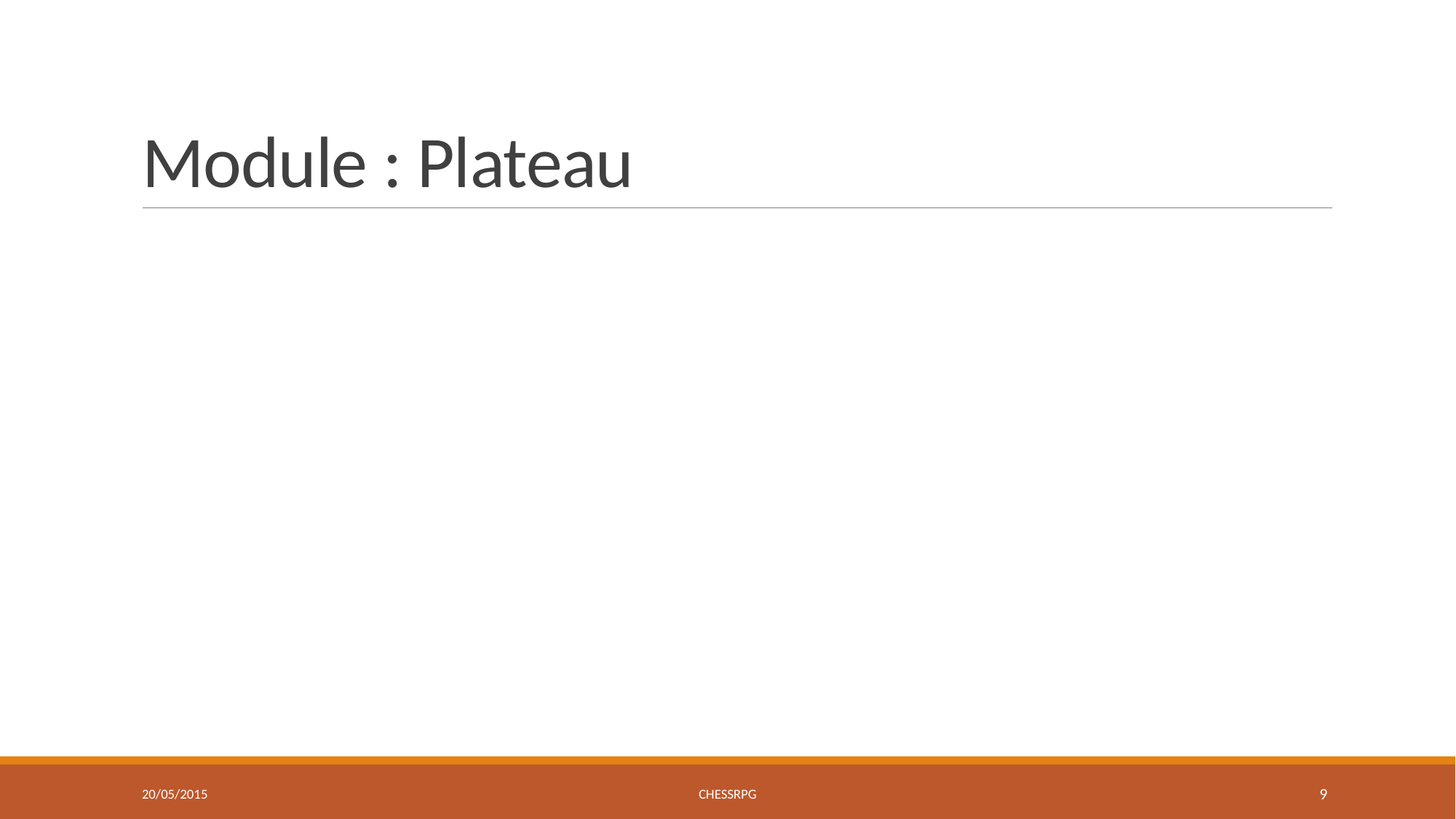

# Module : Plateau

20/05/2015
ChessRPG
9